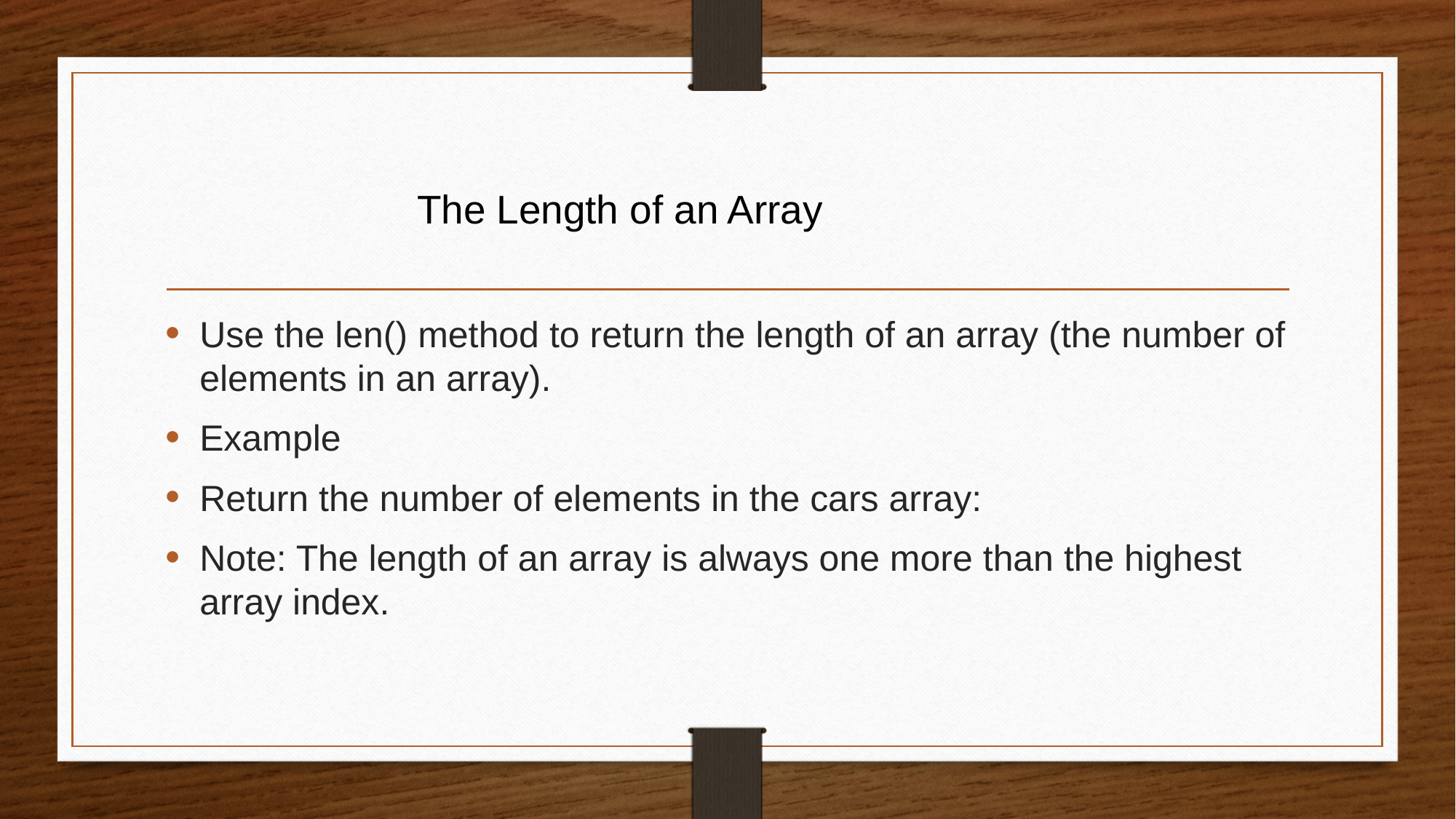

# The Length of an Array
Use the len() method to return the length of an array (the number of elements in an array).
Example
Return the number of elements in the cars array:
Note: The length of an array is always one more than the highest array index.